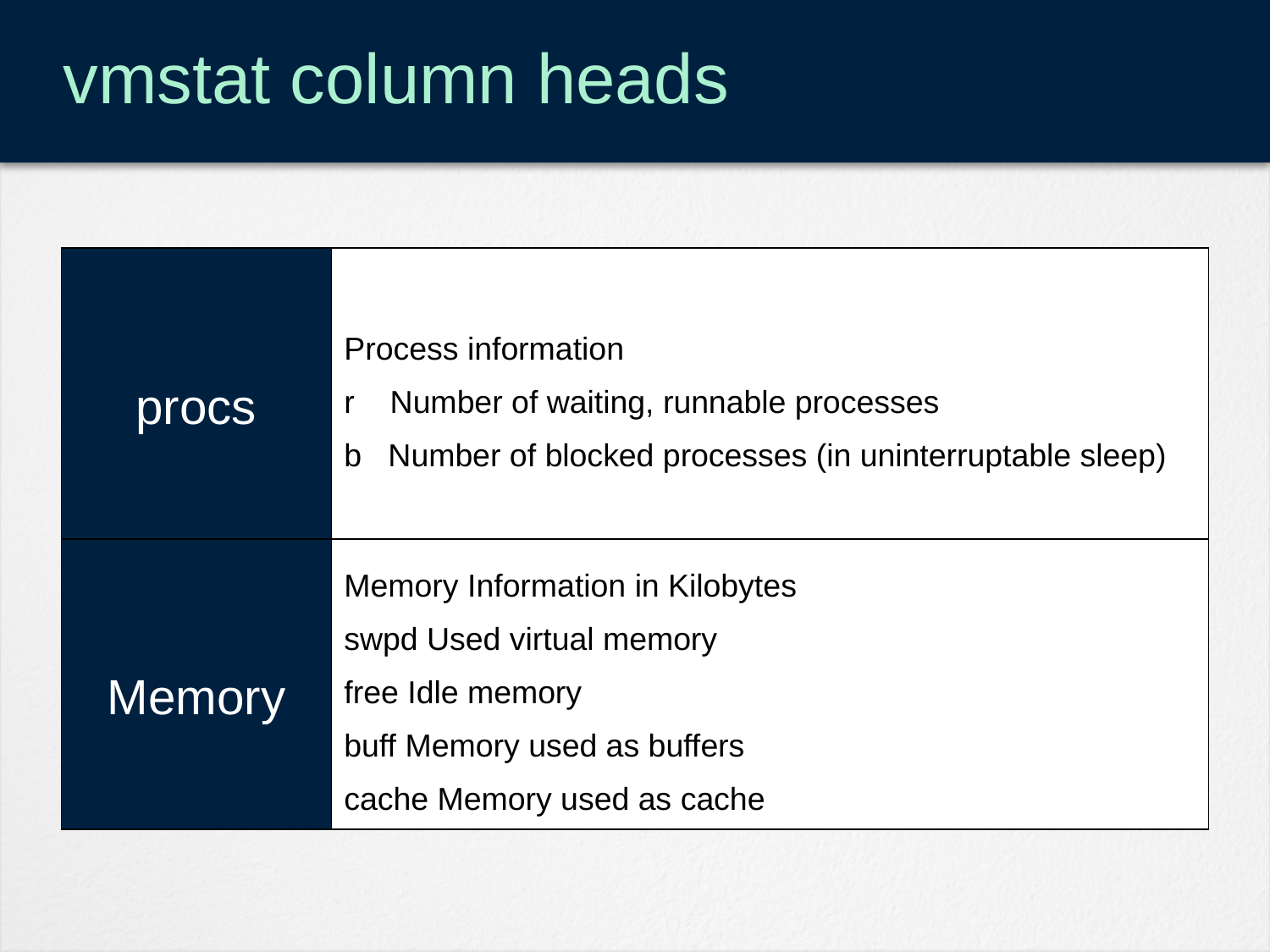

# vmstat column heads
| procs | Process information r Number of waiting, runnable processes b Number of blocked processes (in uninterruptable sleep) |
| --- | --- |
| Memory | Memory Information in Kilobytes swpd Used virtual memory free Idle memory buff Memory used as buffers cache Memory used as cache |